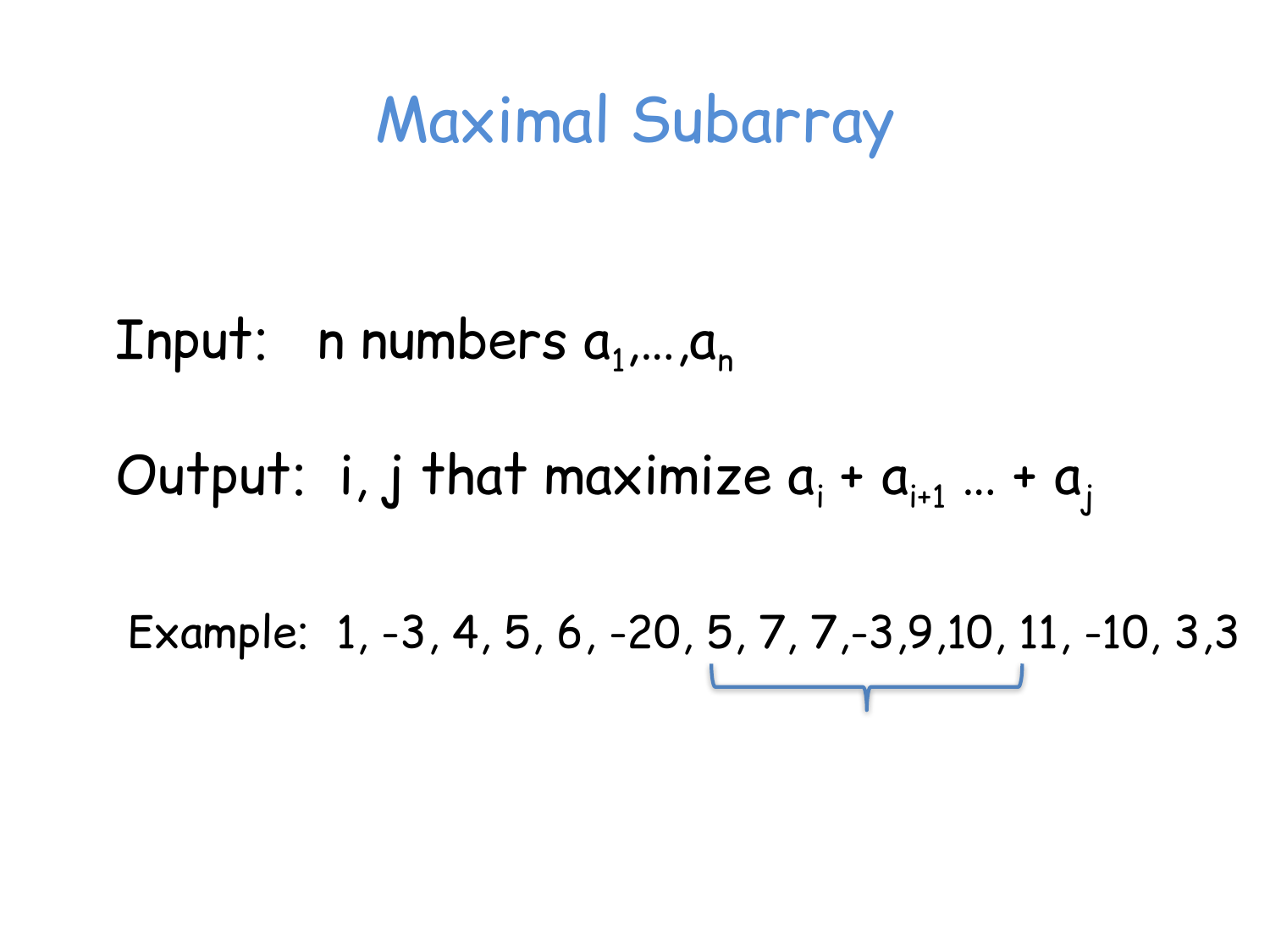

# Maximal Subarray
Input:   n numbers a1,…,an

Output:  i, j that maximize ai + ai+1 … + aj

Example:  1, -3, 4, 5, 6, -20, 5, 7, 7,-3,9,10, 11, -10, 3,3